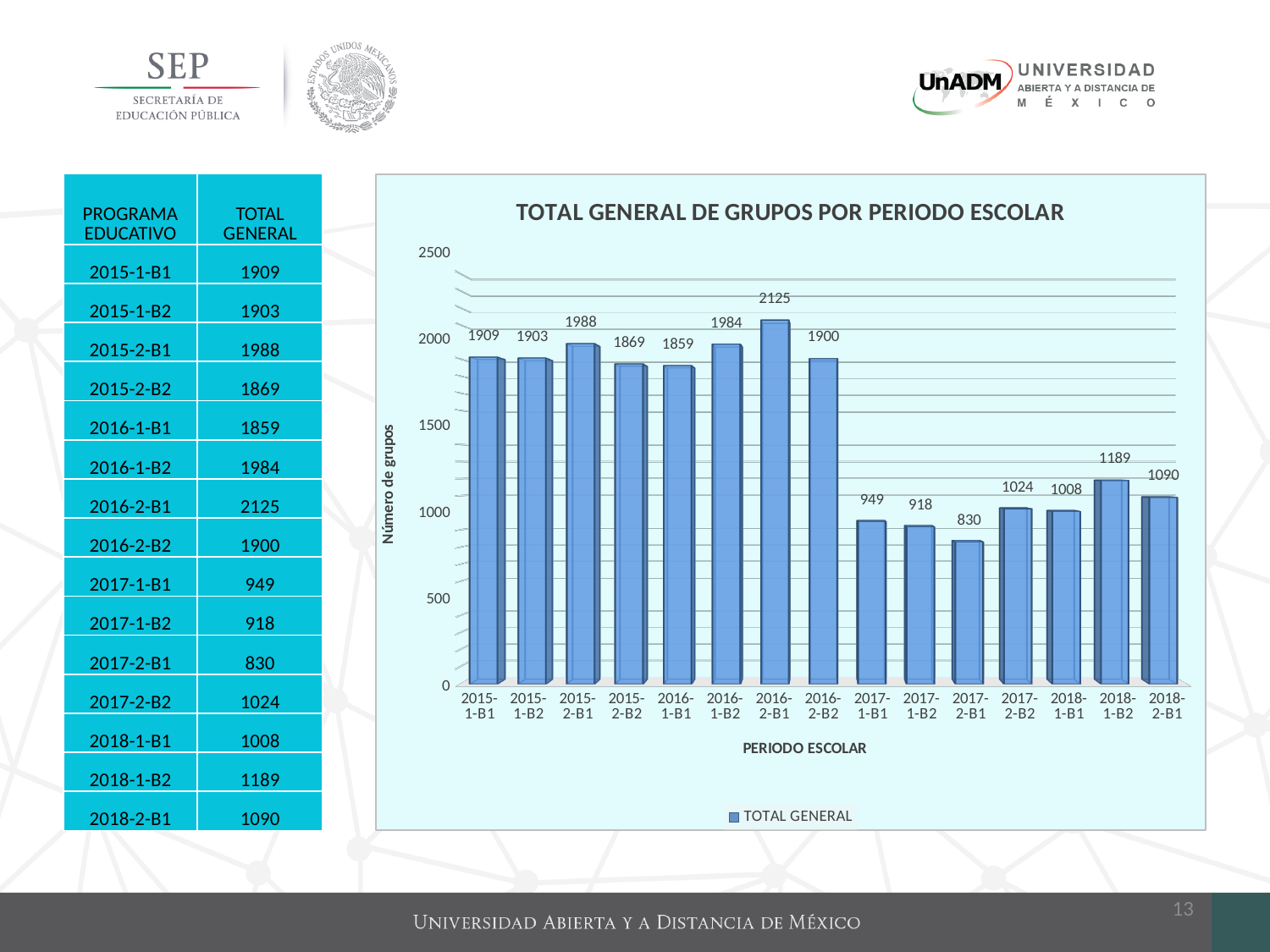

[unsupported chart]

| PROGRAMA EDUCATIVO | TOTAL GENERAL |
| --- | --- |
| 2015-1-B1 | 1909 |
| 2015-1-B2 | 1903 |
| 2015-2-B1 | 1988 |
| 2015-2-B2 | 1869 |
| 2016-1-B1 | 1859 |
| 2016-1-B2 | 1984 |
| 2016-2-B1 | 2125 |
| 2016-2-B2 | 1900 |
| 2017-1-B1 | 949 |
| 2017-1-B2 | 918 |
| 2017-2-B1 | 830 |
| 2017-2-B2 | 1024 |
| 2018-1-B1 | 1008 |
| 2018-1-B2 | 1189 |
| 2018-2-B1 | 1090 |
13